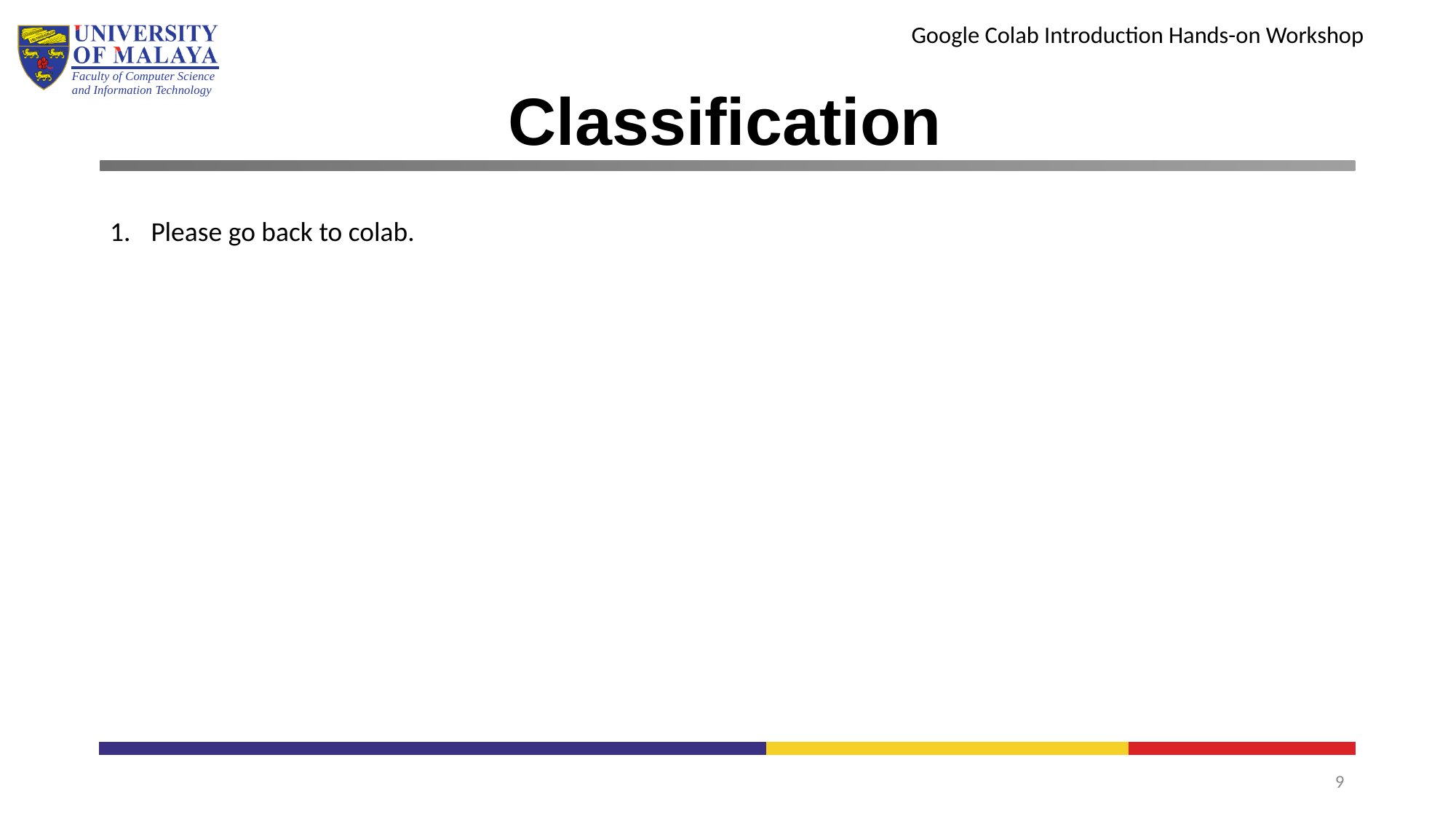

Google Colab Introduction Hands-on Workshop
# Classification
Faculty of Computer Science and Information Technology
Please go back to colab.

9